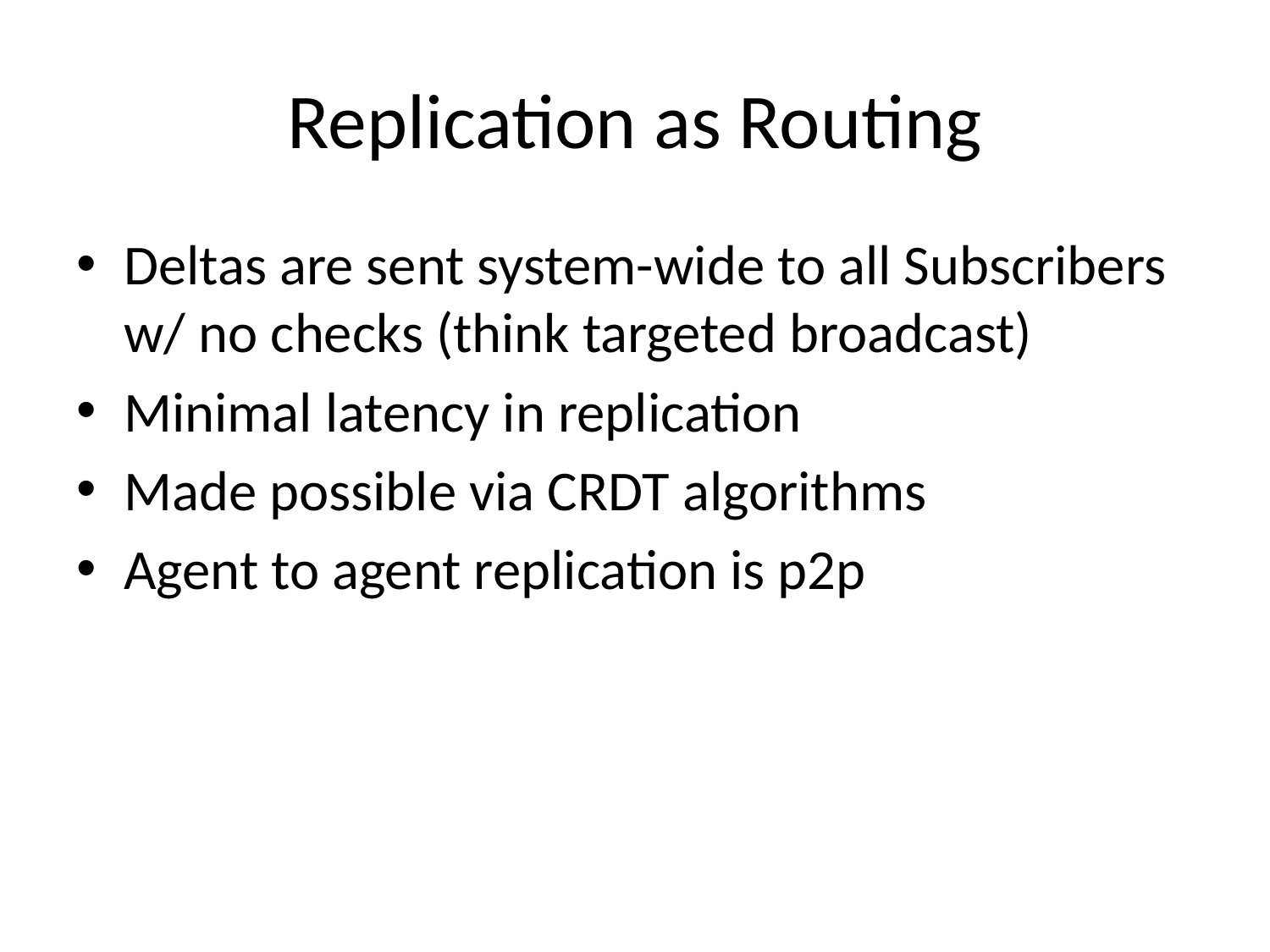

# Replication as Routing
Deltas are sent system-wide to all Subscribers w/ no checks (think targeted broadcast)
Minimal latency in replication
Made possible via CRDT algorithms
Agent to agent replication is p2p